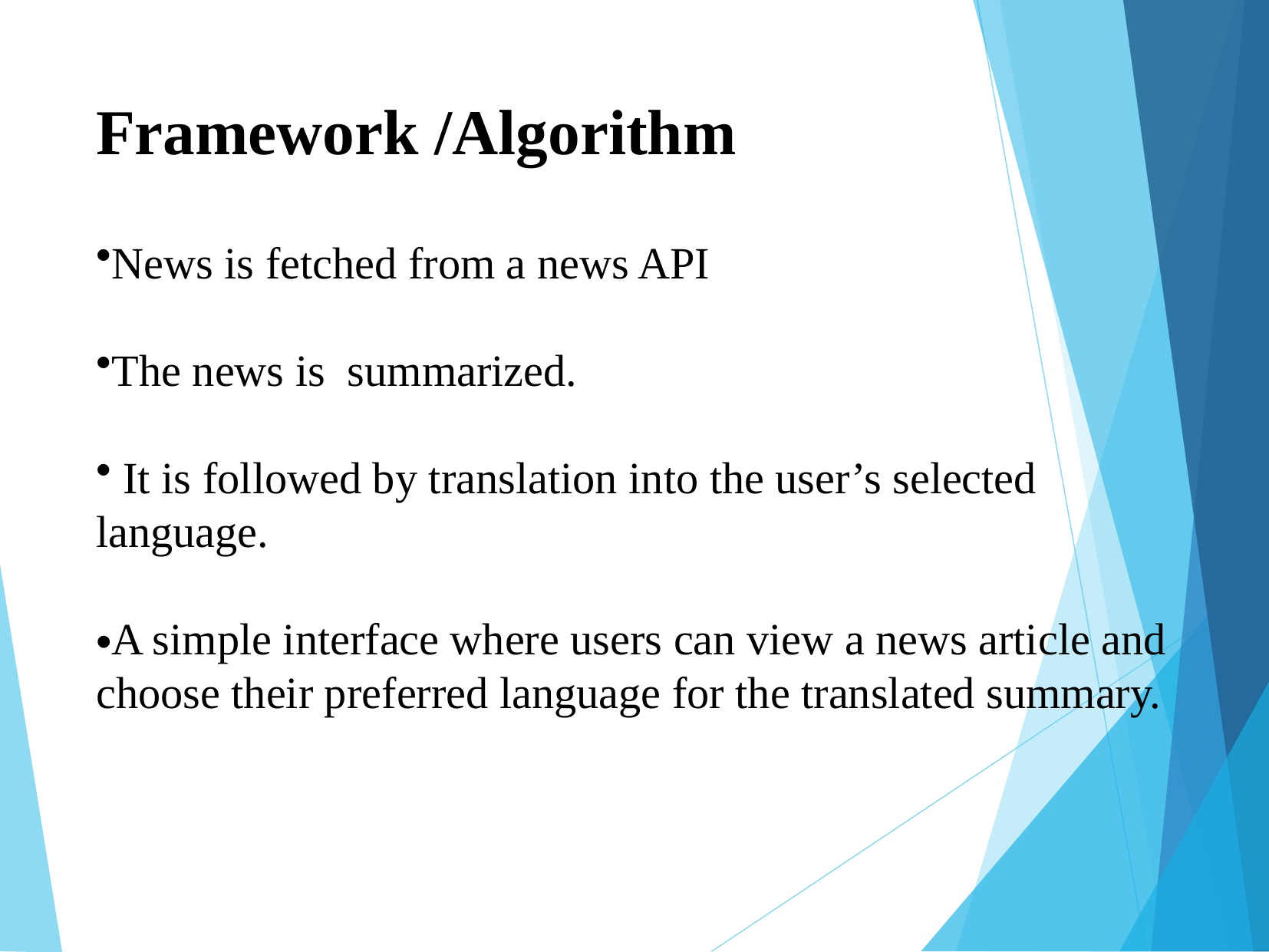

# Framework /Algorithm
News is fetched from a news API

The news is  summarized.

 It is followed by translation into the user’s selected language.

A simple interface where users can view a news article and choose their preferred language for the translated summary.